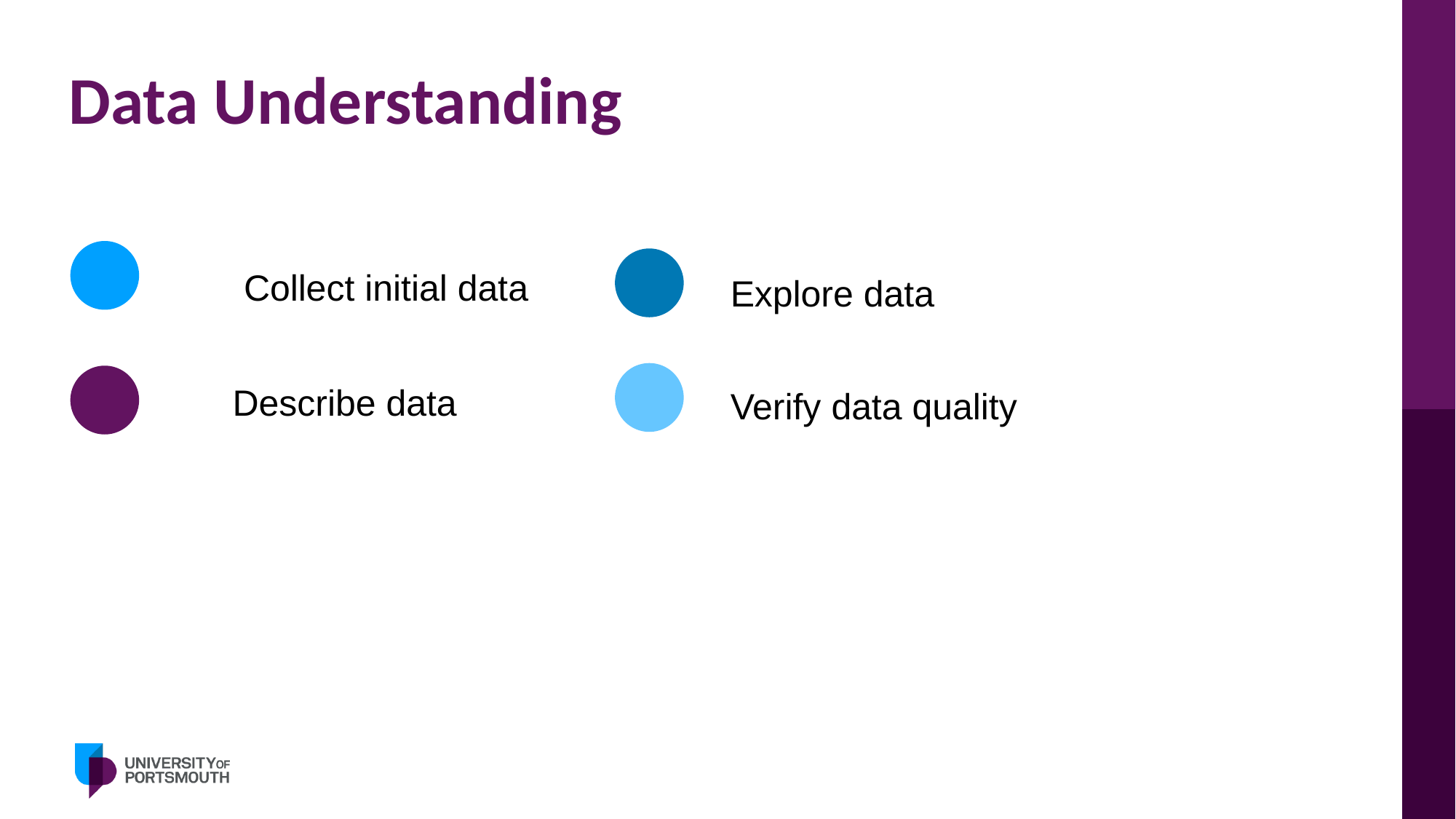

# Data Understanding

Collect initial data
Explore data

Describe data
Verify data quality